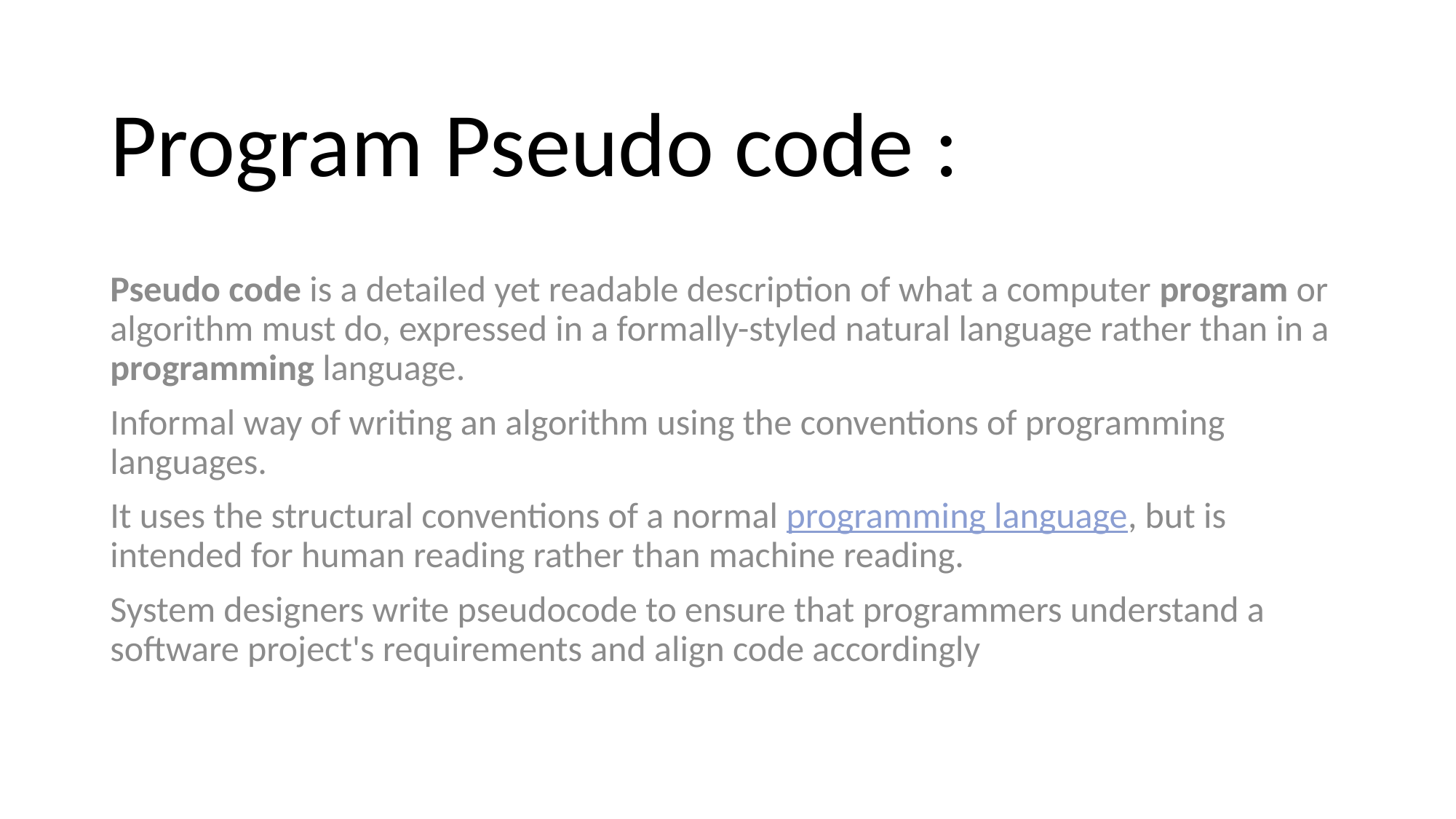

# Program Pseudo code :
Pseudo code is a detailed yet readable description of what a computer program or algorithm must do, expressed in a formally-styled natural language rather than in a programming language.
Informal way of writing an algorithm using the conventions of programming languages.
It uses the structural conventions of a normal programming language, but is intended for human reading rather than machine reading.
System designers write pseudocode to ensure that programmers understand a software project's requirements and align code accordingly